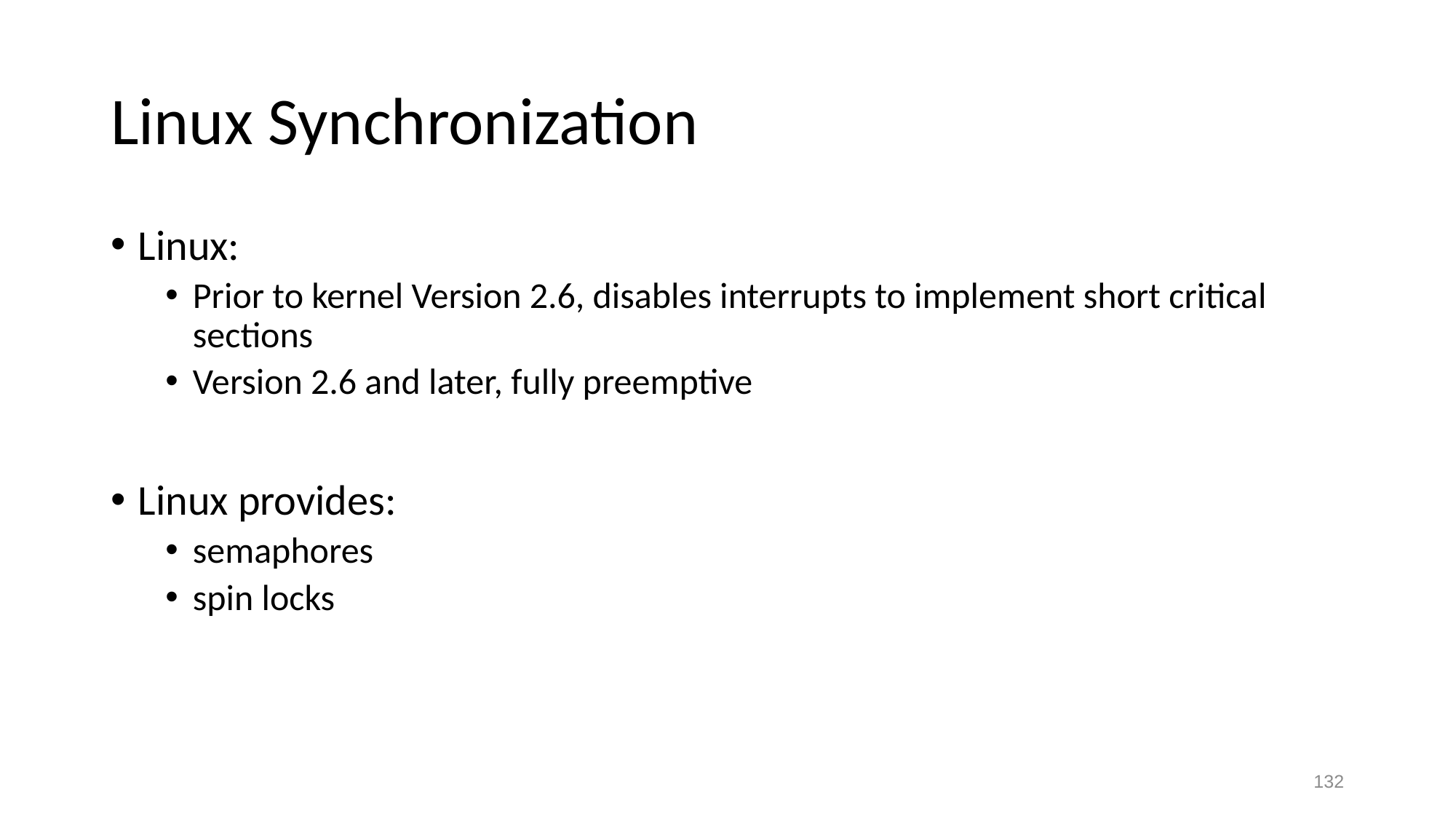

# Linux Synchronization
Linux:
Prior to kernel Version 2.6, disables interrupts to implement short critical sections
Version 2.6 and later, fully preemptive

Linux provides:
semaphores
spin locks

132